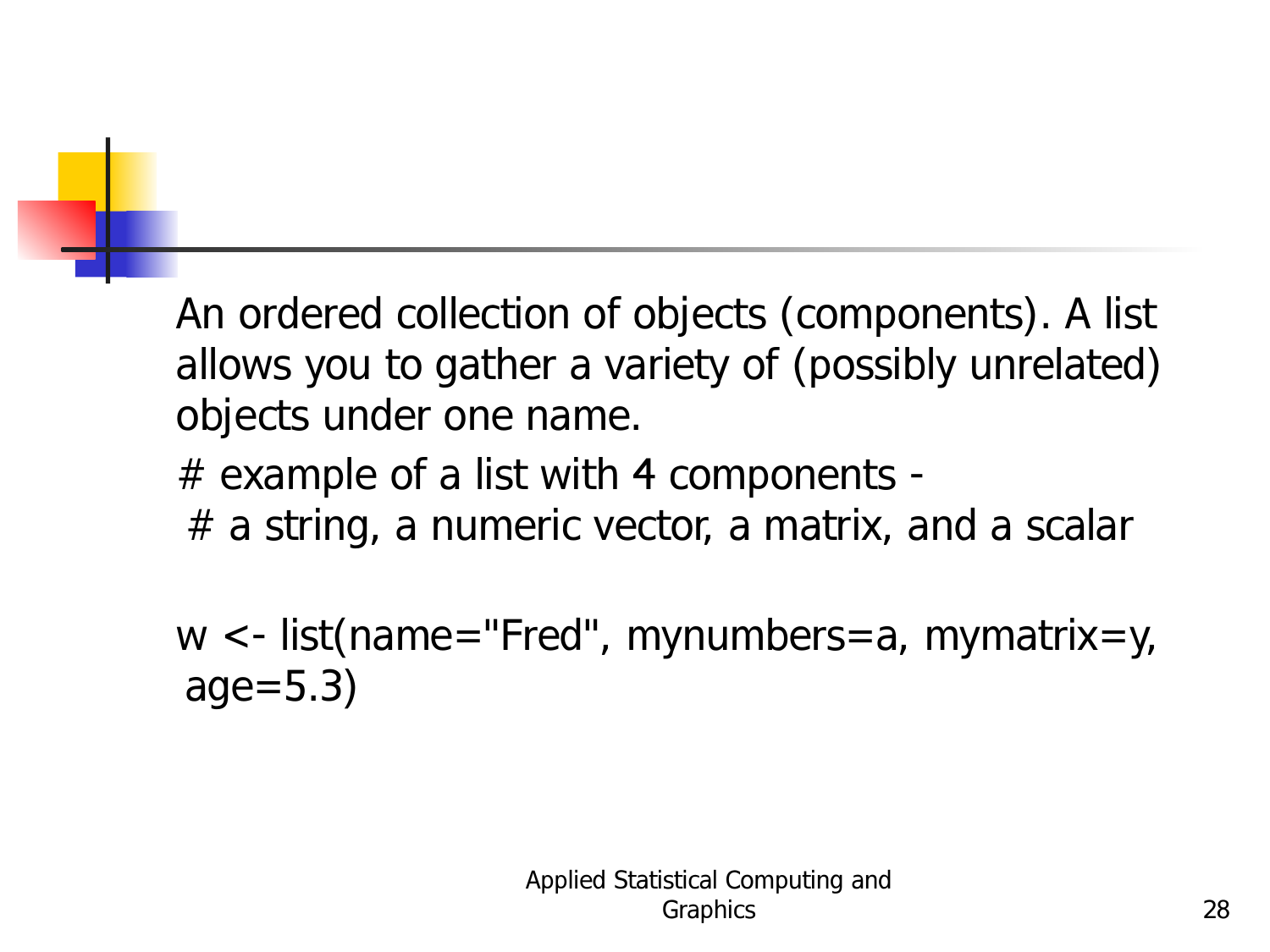

An ordered collection of objects (components). A list allows you to gather a variety of (possibly unrelated) objects under one name.
# example of a list with 4 components - # a string, a numeric vector, a matrix, and a scalar
w <- list(name="Fred", mynumbers=a, mymatrix=y, age=5.3)
Applied Statistical Computing and Graphics
28